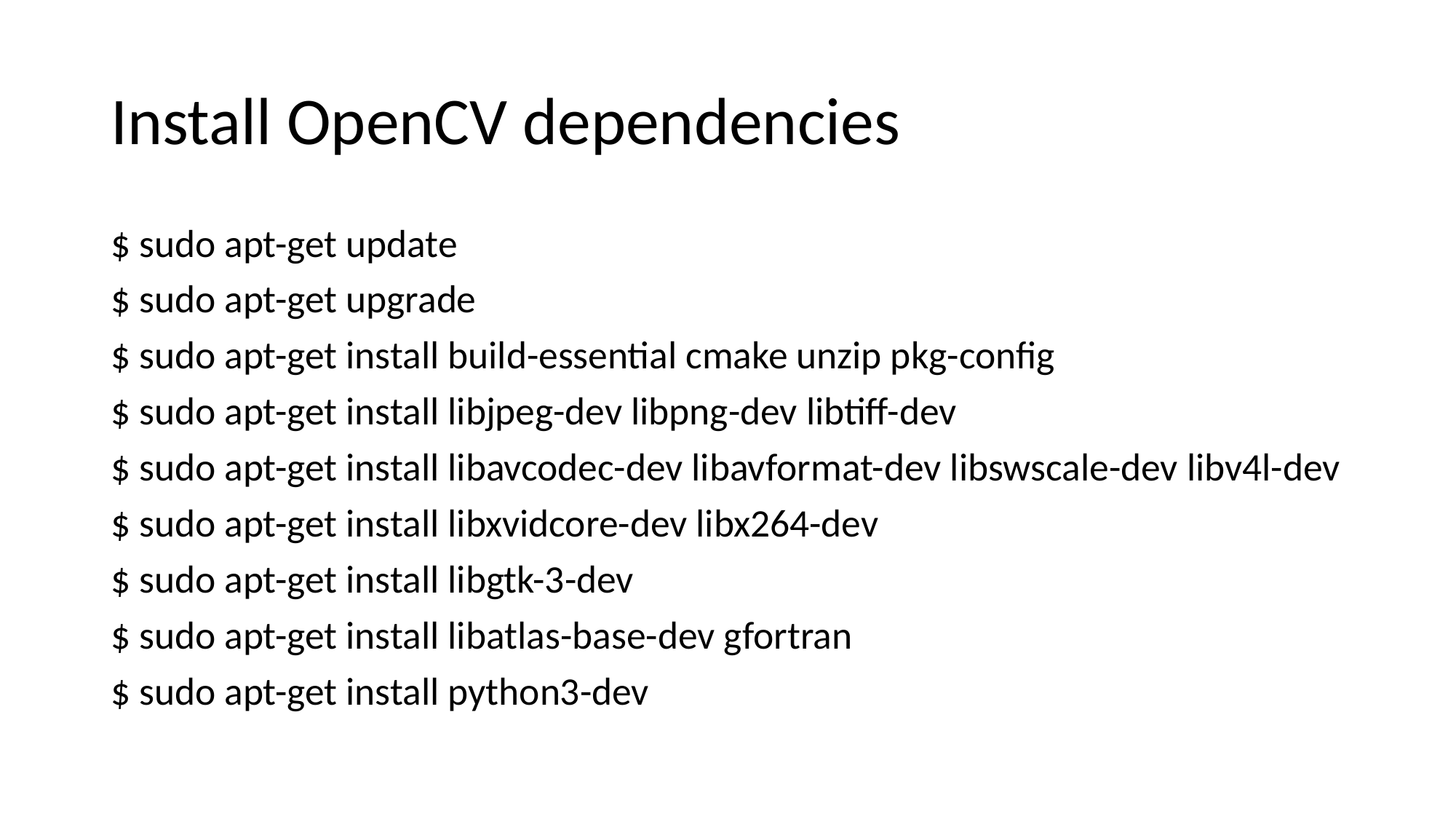

Install OpenCV dependencies
$ sudo apt-get update
$ sudo apt-get upgrade
$ sudo apt-get install build-essential cmake unzip pkg-config
$ sudo apt-get install libjpeg-dev libpng-dev libtiff-dev
$ sudo apt-get install libavcodec-dev libavformat-dev libswscale-dev libv4l-dev
$ sudo apt-get install libxvidcore-dev libx264-dev
$ sudo apt-get install libgtk-3-dev
$ sudo apt-get install libatlas-base-dev gfortran
$ sudo apt-get install python3-dev